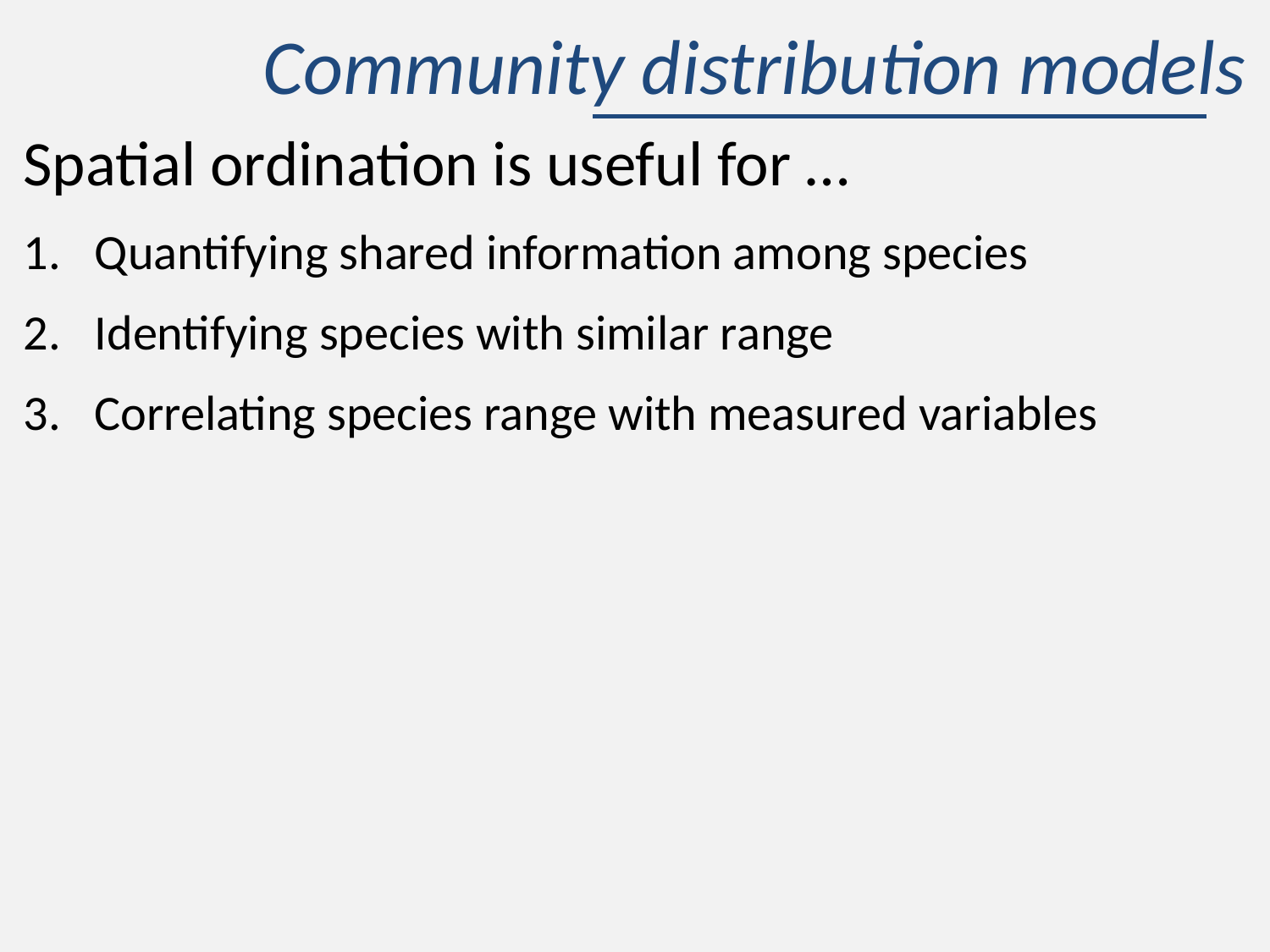

# Community distribution models
Spatial ordination is useful for …
Quantifying shared information among species
Identifying species with similar range
Correlating species range with measured variables